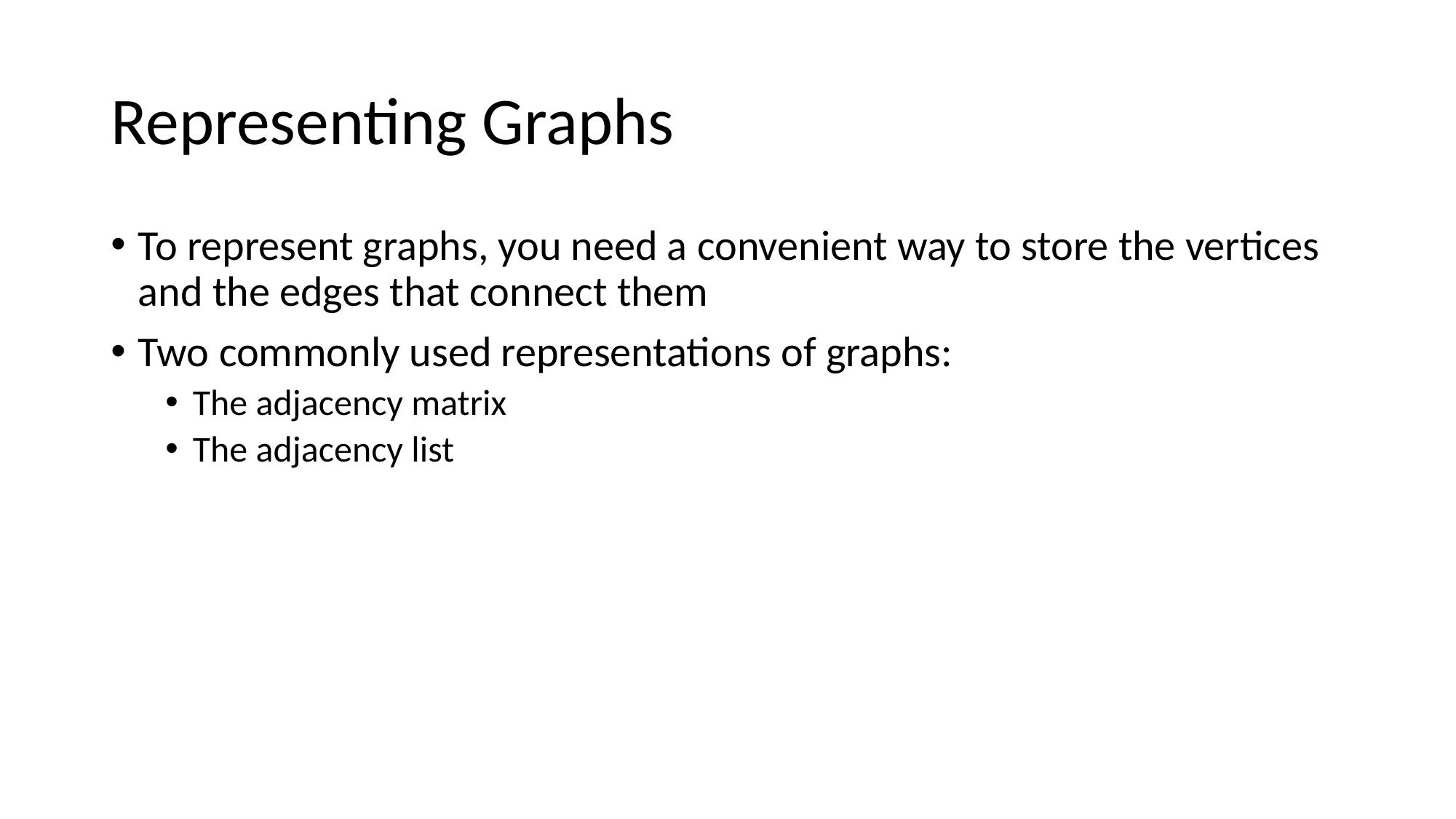

# Representing Graphs
To represent graphs, you need a convenient way to store the vertices and the edges that connect them
Two commonly used representations of graphs:
The adjacency matrix
The adjacency list